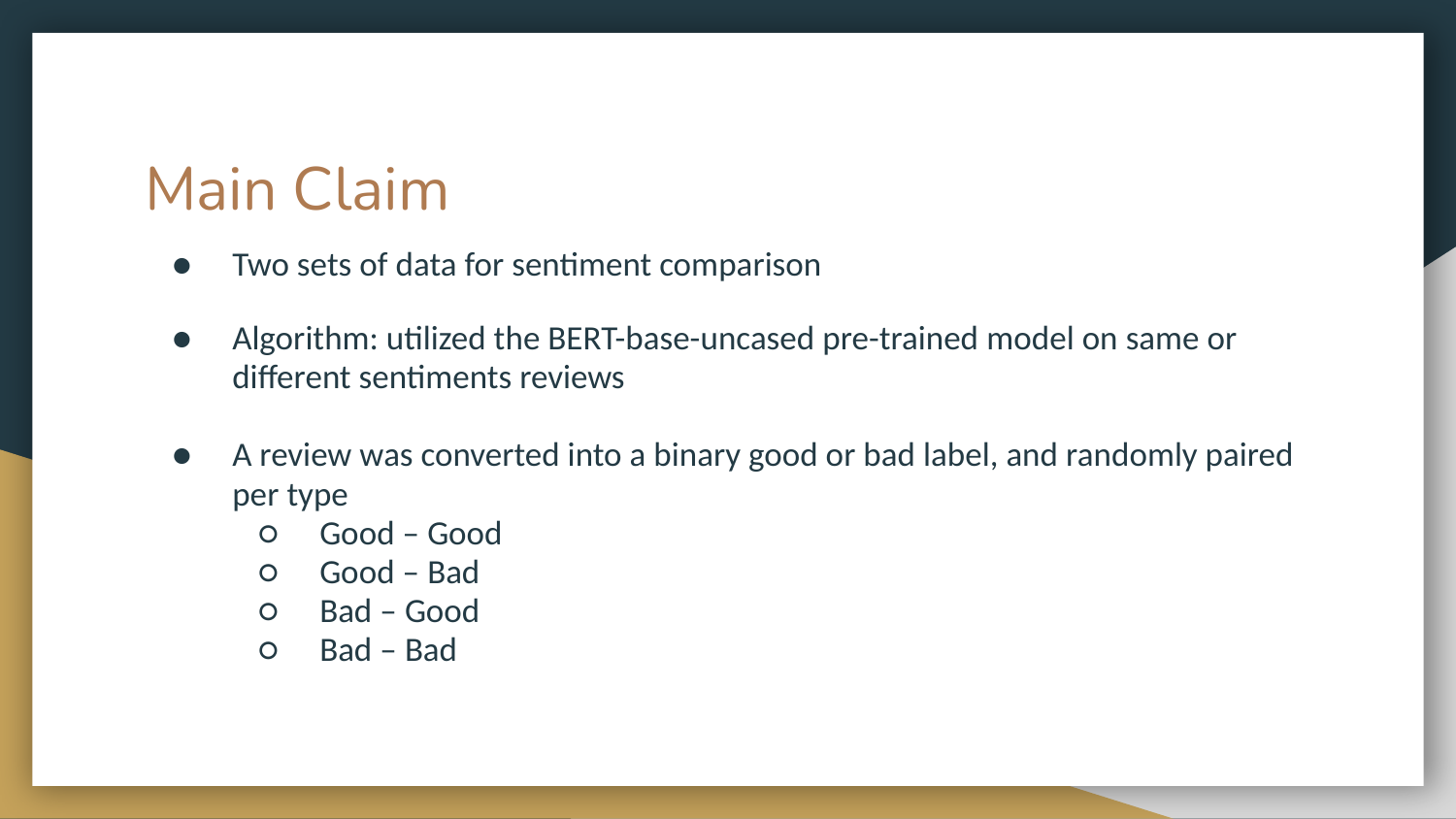

# Main Claim
Two sets of data for sentiment comparison
Algorithm: utilized the BERT-base-uncased pre-trained model on same or different sentiments reviews
A review was converted into a binary good or bad label, and randomly paired per type
Good – Good
Good – Bad
Bad – Good
Bad – Bad